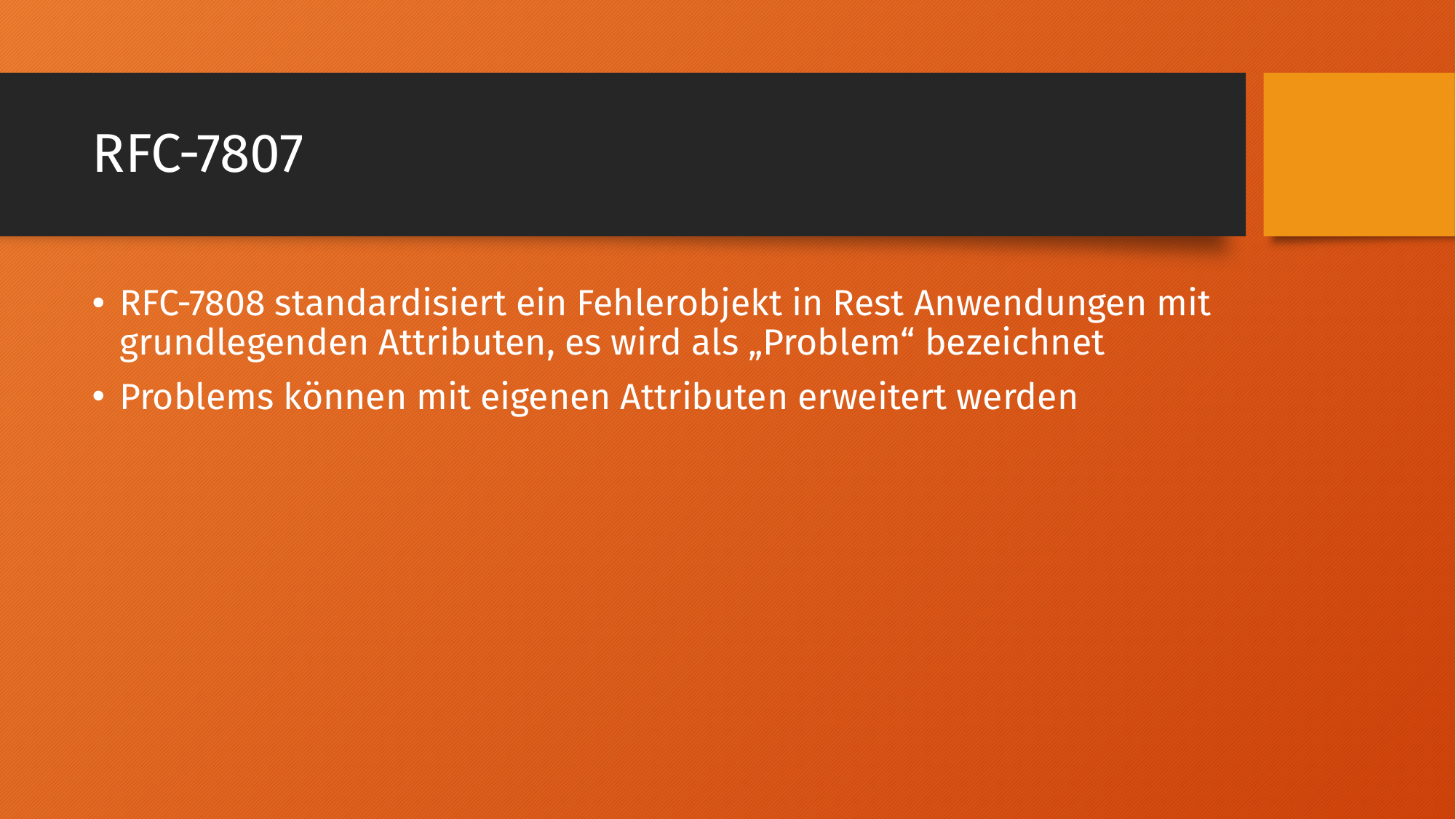

# RFC-7807
RFC-7808 standardisiert ein Fehlerobjekt in Rest Anwendungen mit grundlegenden Attributen, es wird als „Problem“ bezeichnet
Problems können mit eigenen Attributen erweitert werden